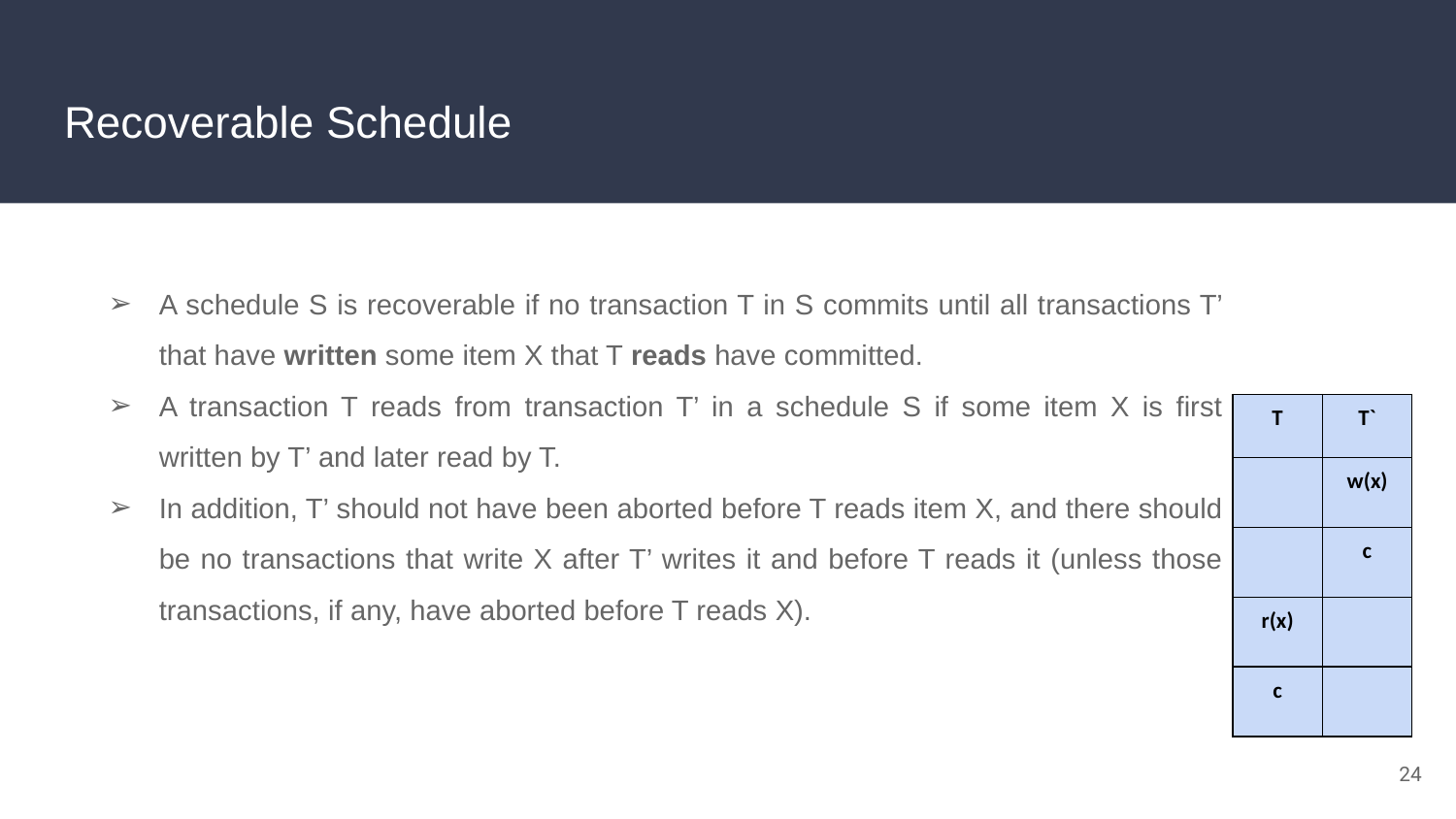

# Recoverable Schedule
A schedule S is recoverable if no transaction T in S commits until all transactions T’ that have written some item X that T reads have committed.
A transaction T reads from transaction T’ in a schedule S if some item X is first written by T’ and later read by T.
In addition, T’ should not have been aborted before T reads item X, and there should be no transactions that write X after T’ writes it and before T reads it (unless those transactions, if any, have aborted before T reads X).

| T | T` |
| --- | --- |
|  | w(x) |
|  | c |
| r(x) |  |
| c |  |
24